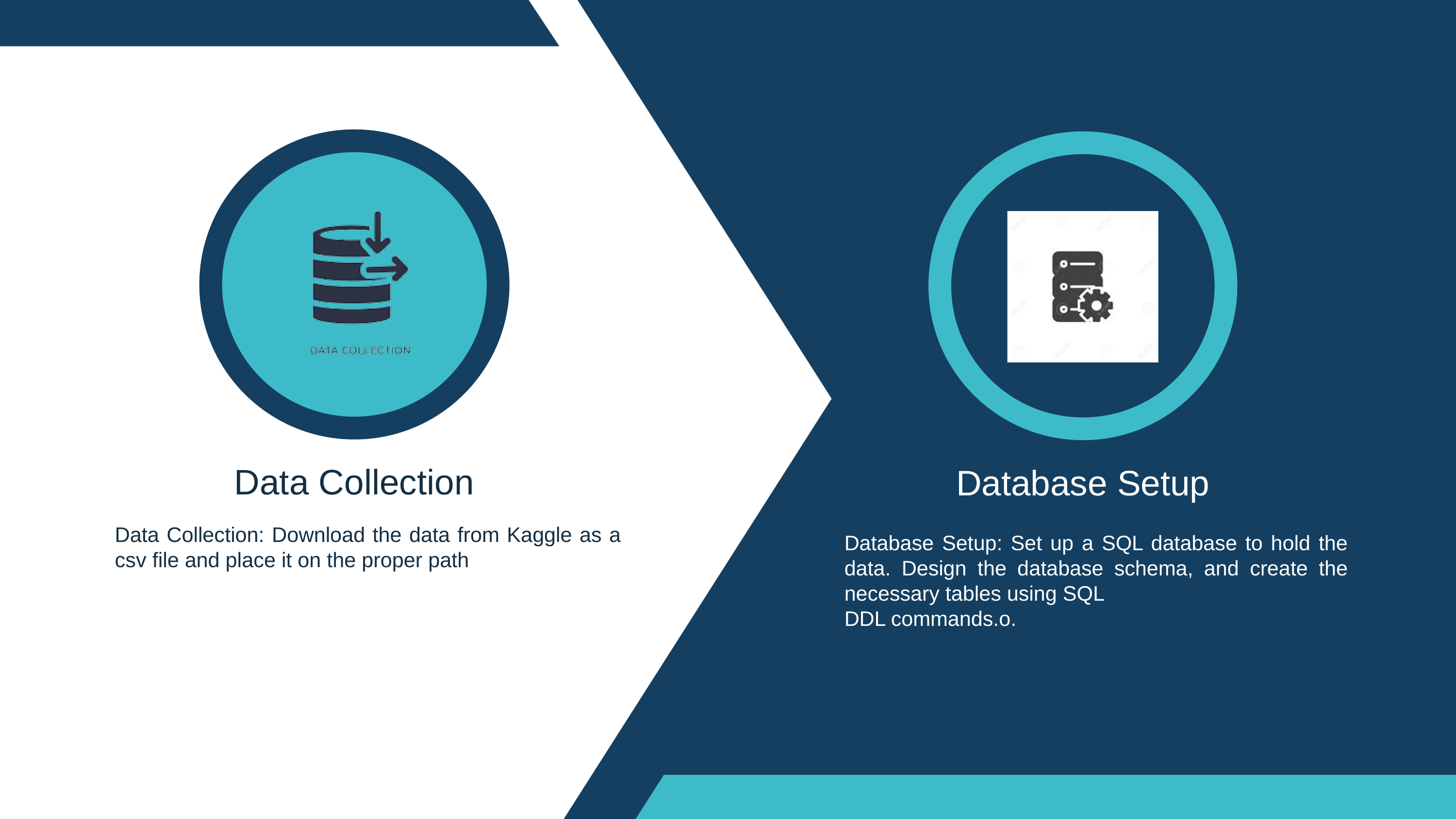

Data Collection
Database Setup
Data Collection: Download the data from Kaggle as a csv file and place it on the proper path
Database Setup: Set up a SQL database to hold the data. Design the database schema, and create the necessary tables using SQL
DDL commands.o.